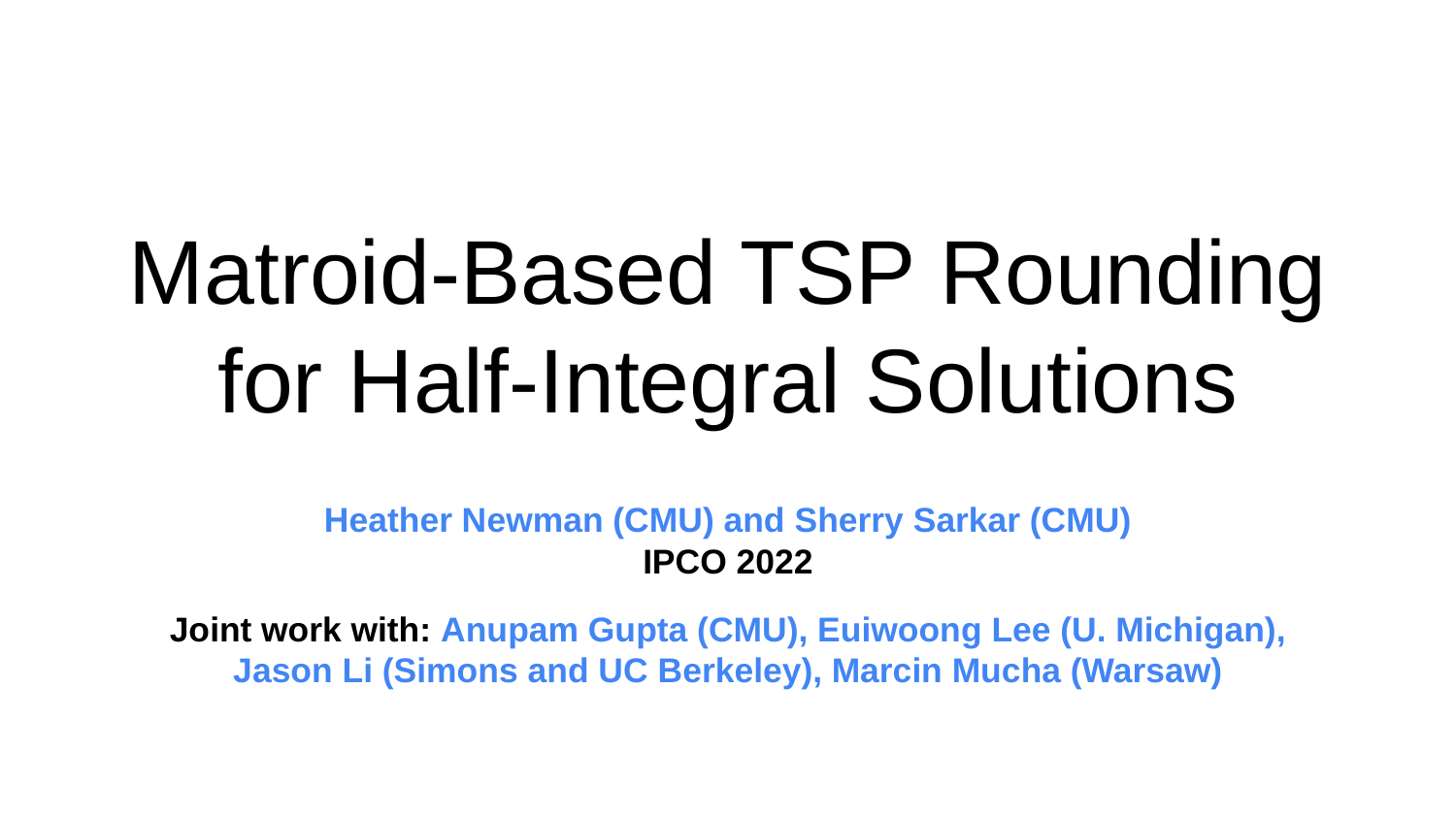

# Matroid-Based TSP Rounding for Half-Integral Solutions
Heather Newman (CMU) and Sherry Sarkar (CMU)
IPCO 2022
Joint work with: Anupam Gupta (CMU), Euiwoong Lee (U. Michigan), Jason Li (Simons and UC Berkeley), Marcin Mucha (Warsaw)